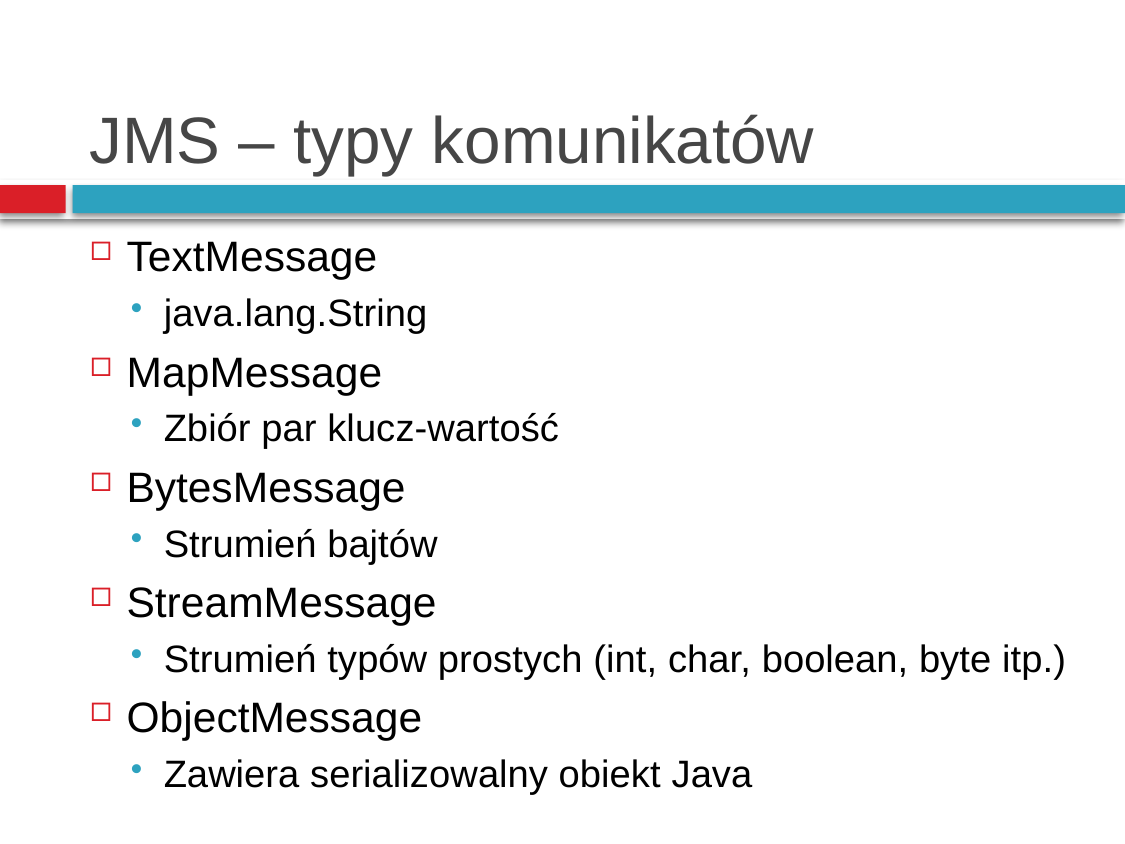

# JMS – typy komunikatów
TextMessage
java.lang.String
MapMessage
Zbiór par klucz-wartość
BytesMessage
Strumień bajtów
StreamMessage
Strumień typów prostych (int, char, boolean, byte itp.)
ObjectMessage
Zawiera serializowalny obiekt Java